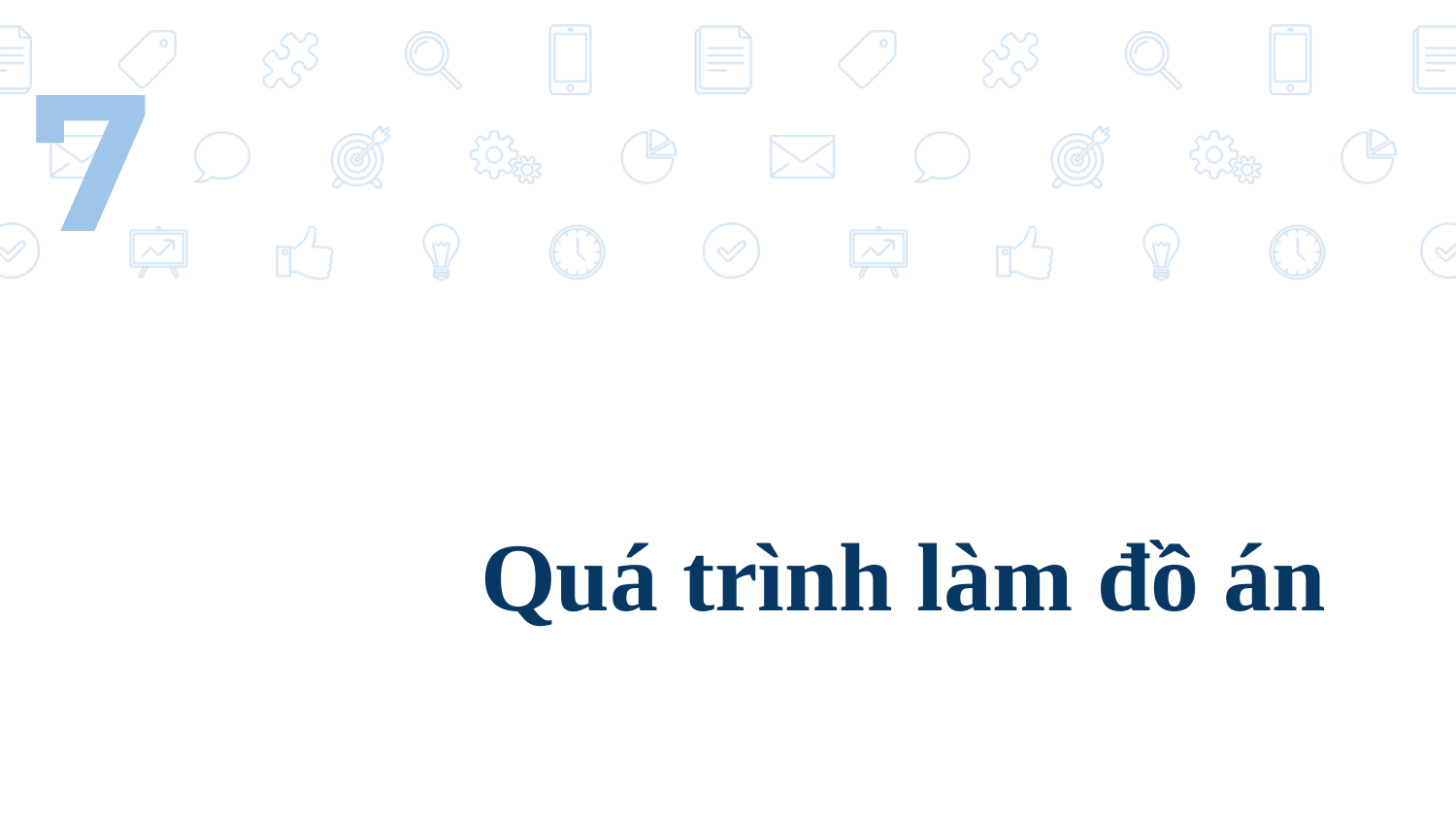

7
# Quá trình làm đồ án